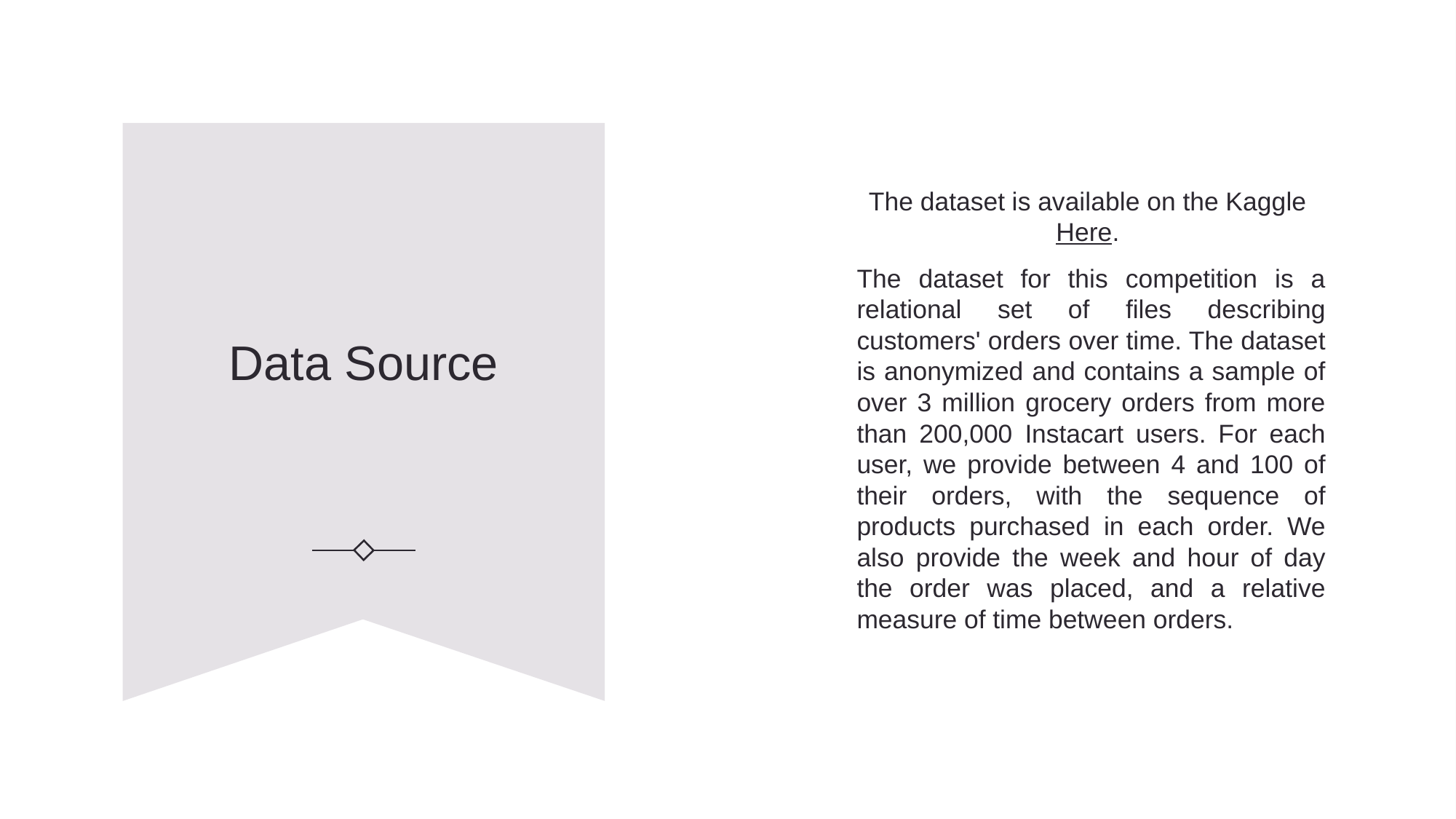

The dataset is available on the Kaggle Here.
The dataset for this competition is a relational set of files describing customers' orders over time. The dataset is anonymized and contains a sample of over 3 million grocery orders from more than 200,000 Instacart users. For each user, we provide between 4 and 100 of their orders, with the sequence of products purchased in each order. We also provide the week and hour of day the order was placed, and a relative measure of time between orders.

# Data Source